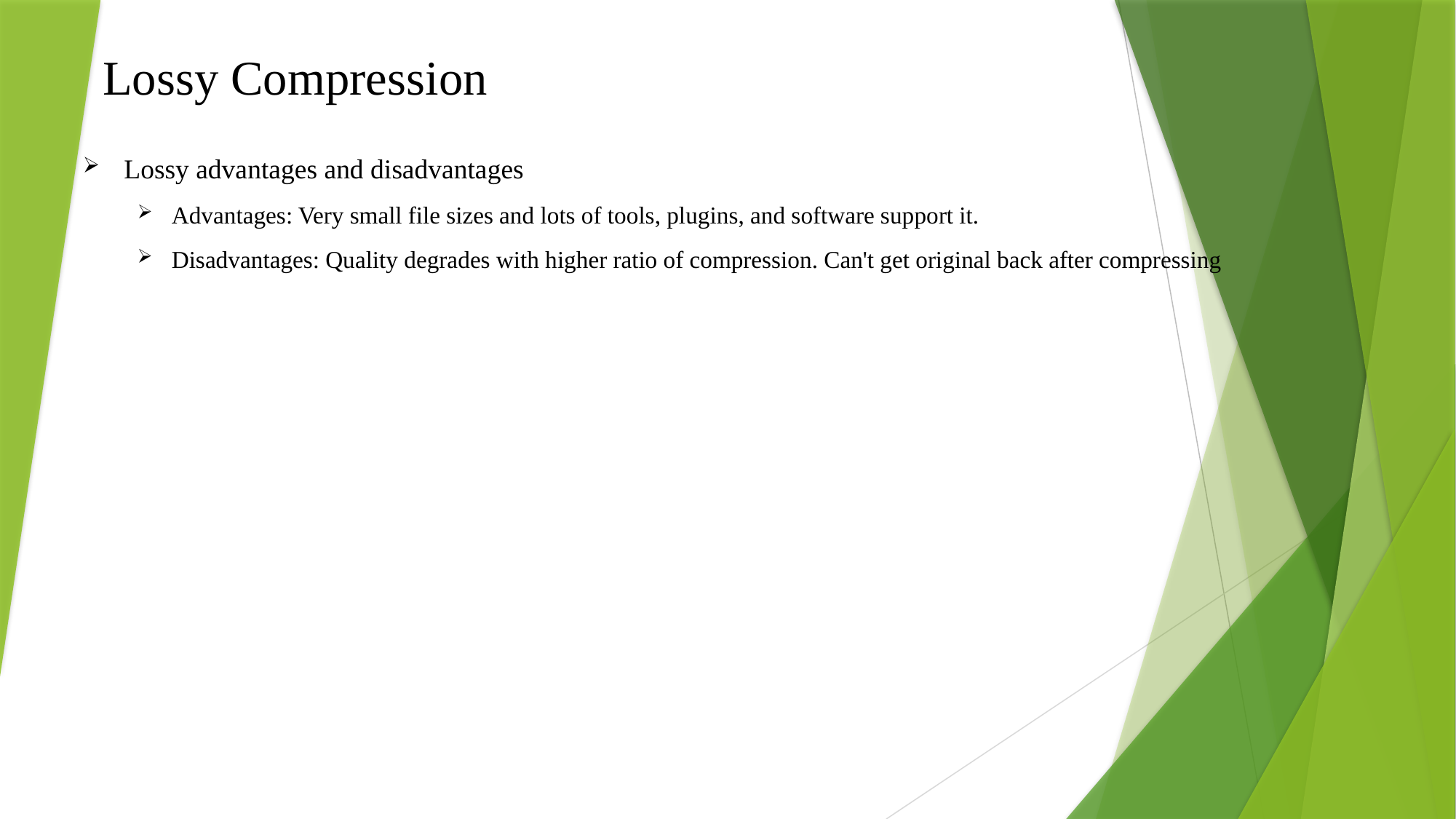

# Lossy Compression
 Lossy advantages and disadvantages
Advantages: Very small file sizes and lots of tools, plugins, and software support it.
Disadvantages: Quality degrades with higher ratio of compression. Can't get original back after compressing